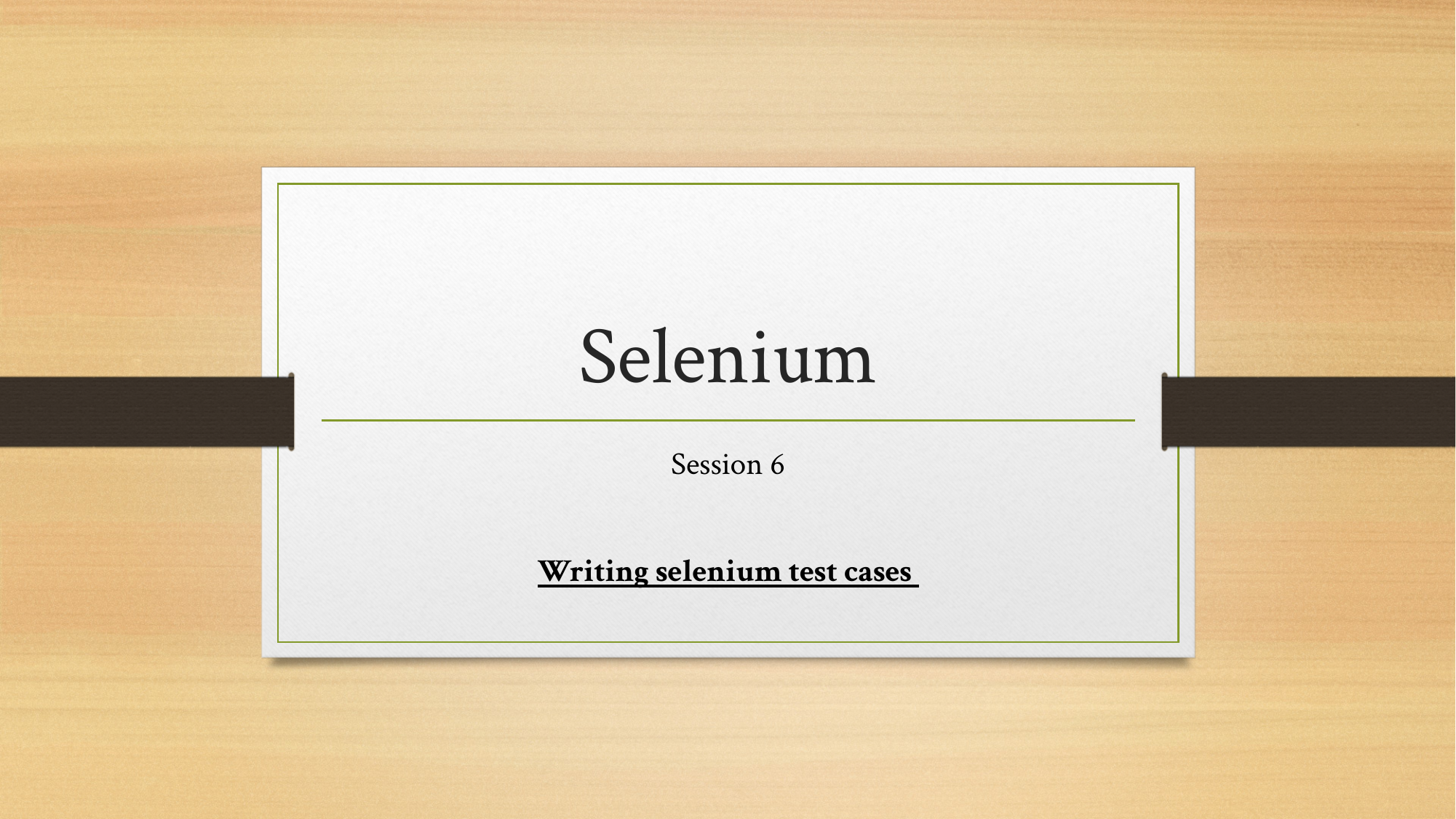

# Selenium
Session 6

Writing selenium test cases